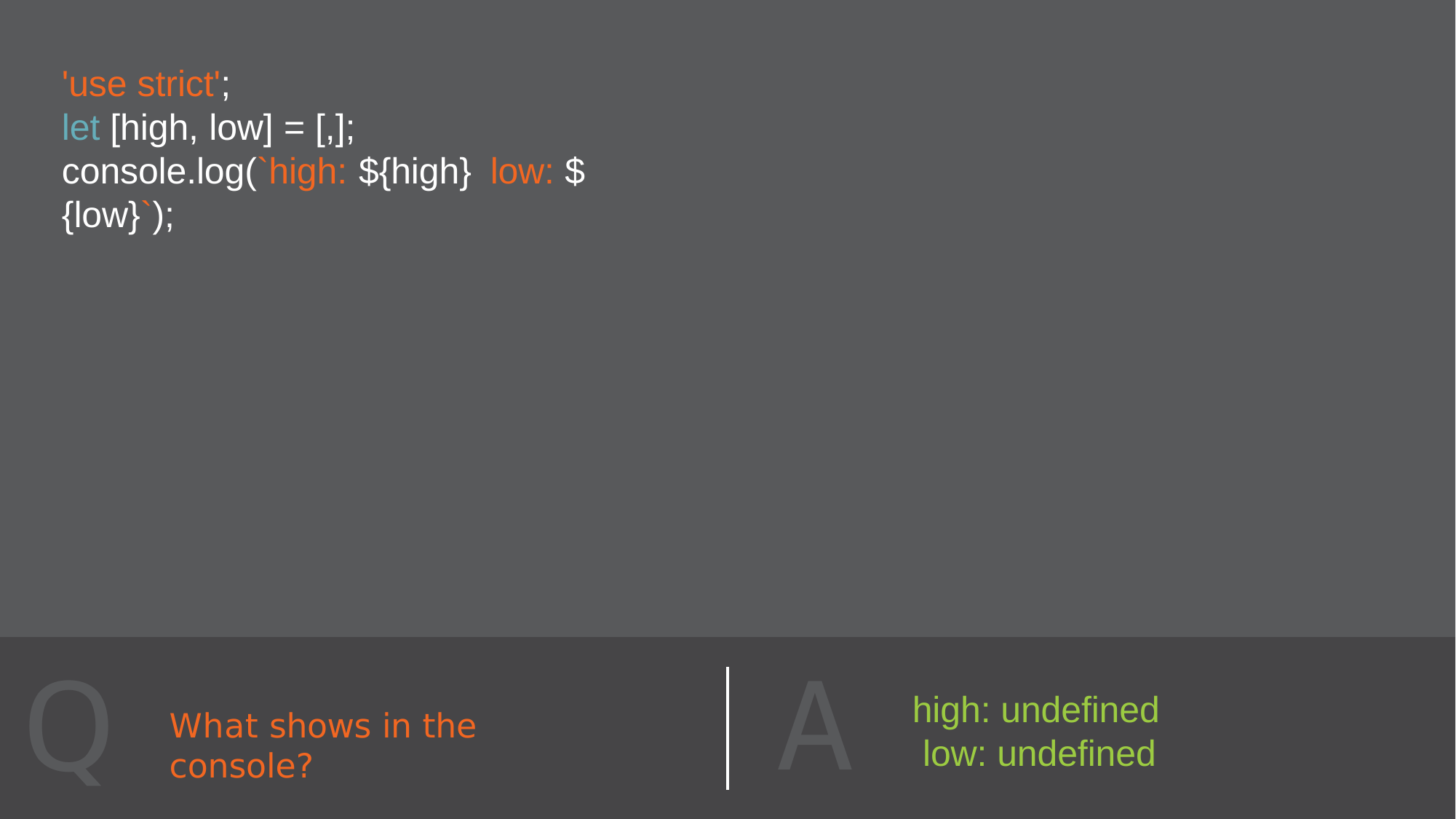

# 'use strict';
let [high, low] = [,];
console.log(`high: ${high}	low: ${low}`);
A
Q

high: undefined  low: undefined
What shows in the console?
98